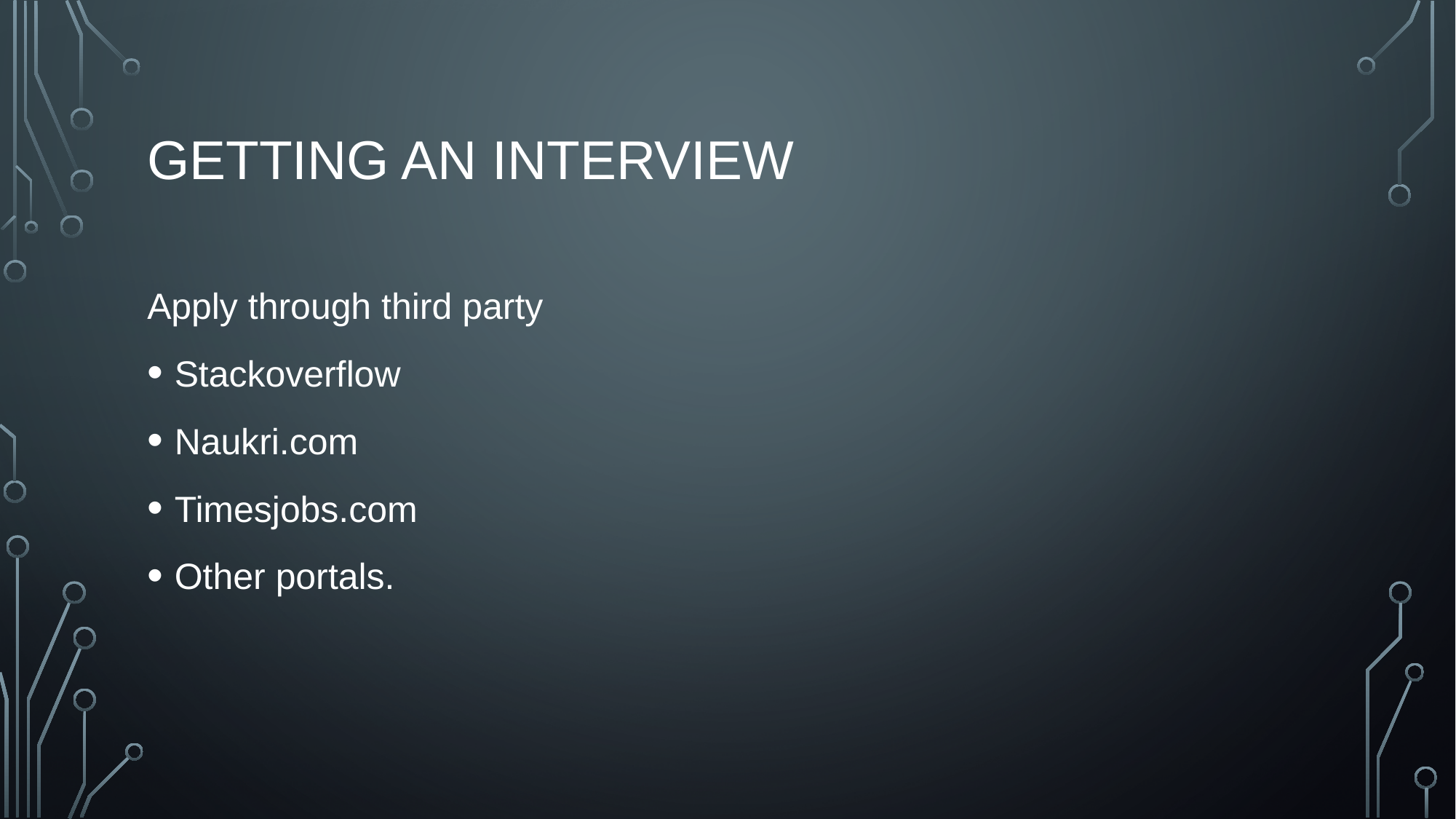

# Getting an interview
Apply through third party
Stackoverflow
Naukri.com
Timesjobs.com
Other portals.